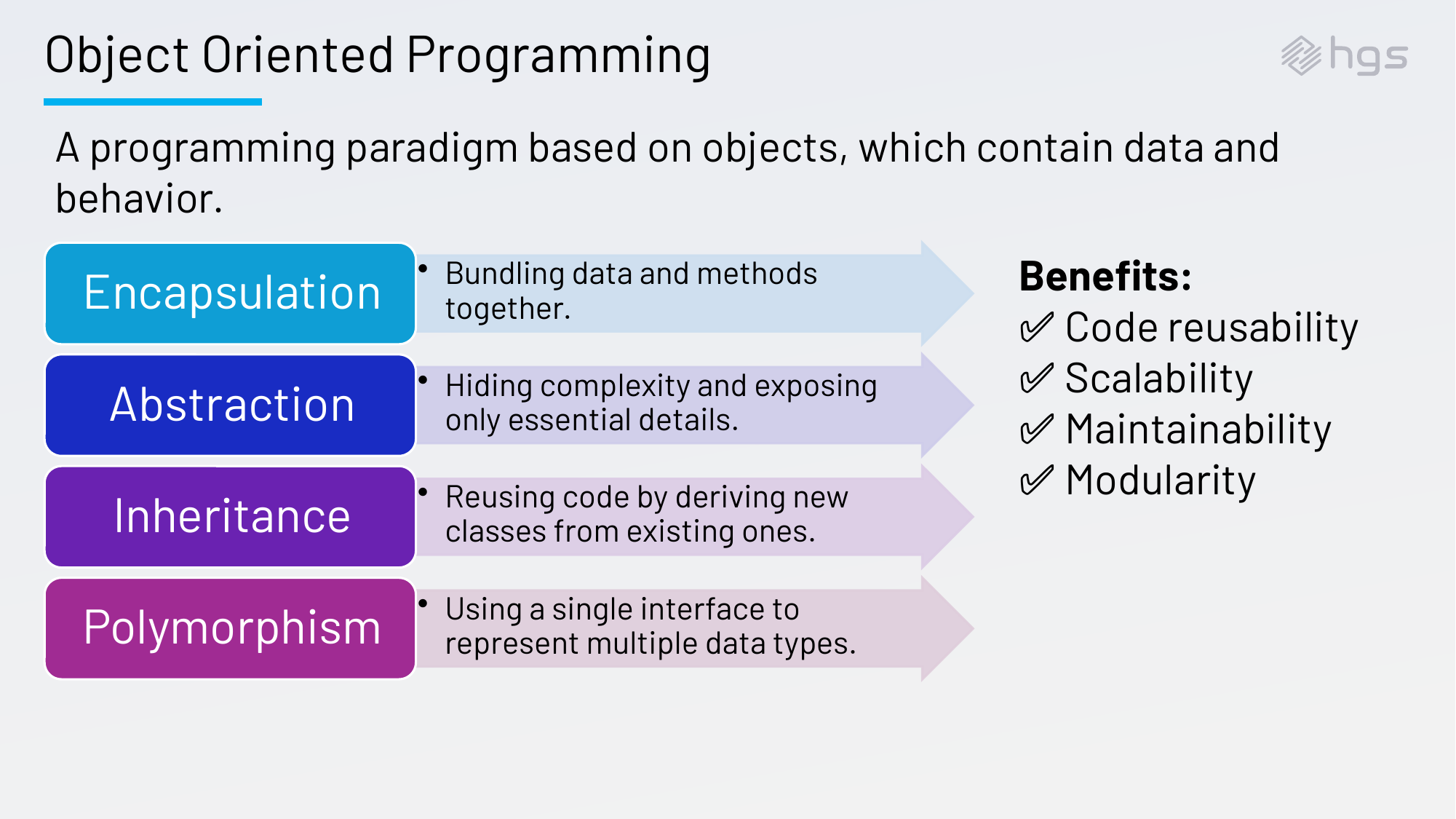

# Object Oriented Programming
A programming paradigm based on objects, which contain data and behavior.
Bundling data and methods together.
Encapsulation
Hiding complexity and exposing only essential details.
Abstraction
Reusing code by deriving new classes from existing ones.
Inheritance
Using a single interface to represent multiple data types.
Polymorphism
Benefits:
✅ Code reusability
✅ Scalability
✅ Maintainability
✅ Modularity